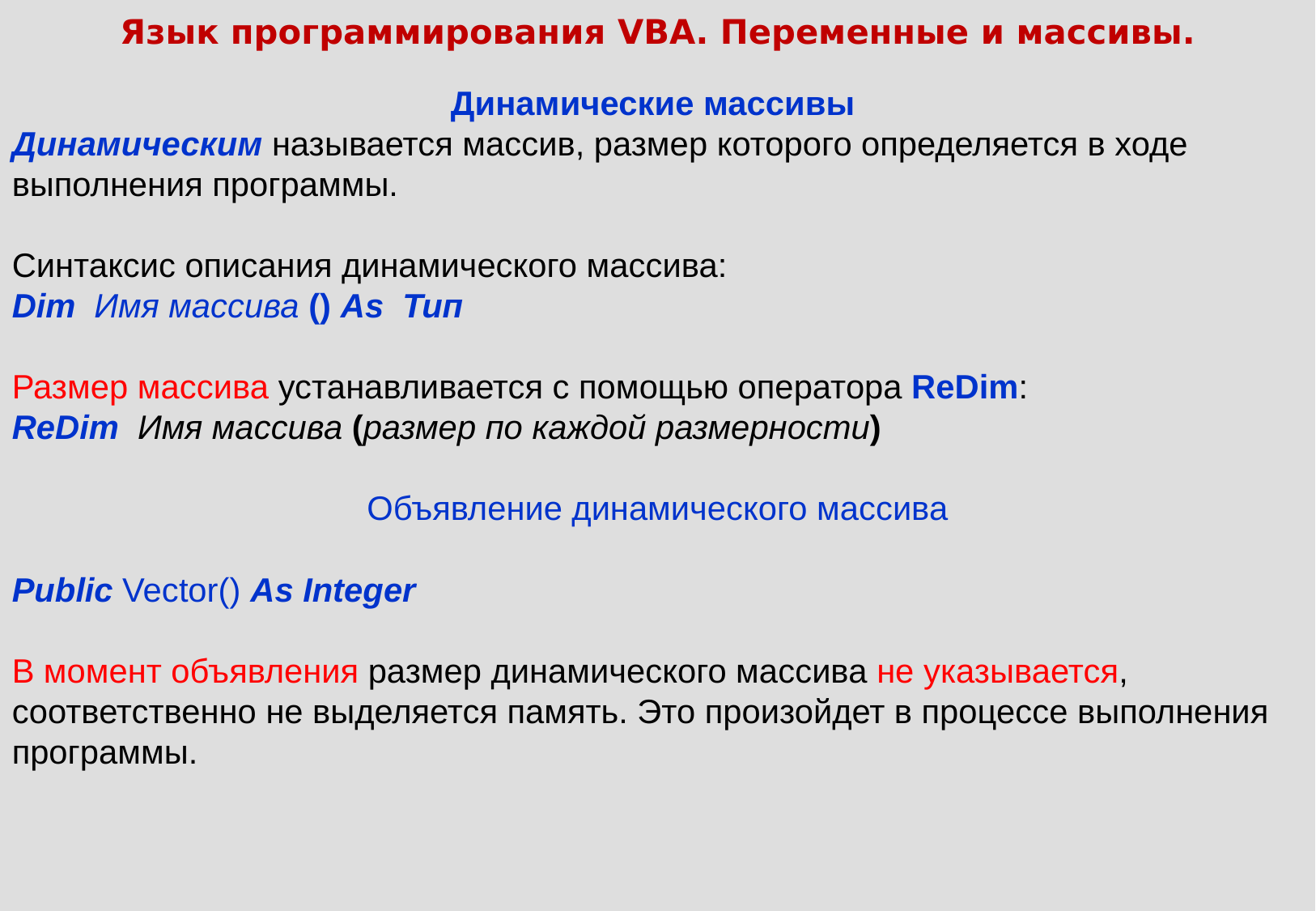

Язык программирования VBA. Переменные и массивы.
Динамические массивы
Динамическим называется массив, размер которого определяется в ходе выполнения программы.

Синтаксис описания динамического массива:
Dim  Имя массива () As  Тип

Размер массива устанавливается с помощью оператора ReDim:
ReDim  Имя массива (размер по каждой размерности)

Объявление динамического массива

Public Vector() As Integer

В момент объявления размер динамического массива не указывается, соответственно не выделяется память. Это произойдет в процессе выполнения программы.